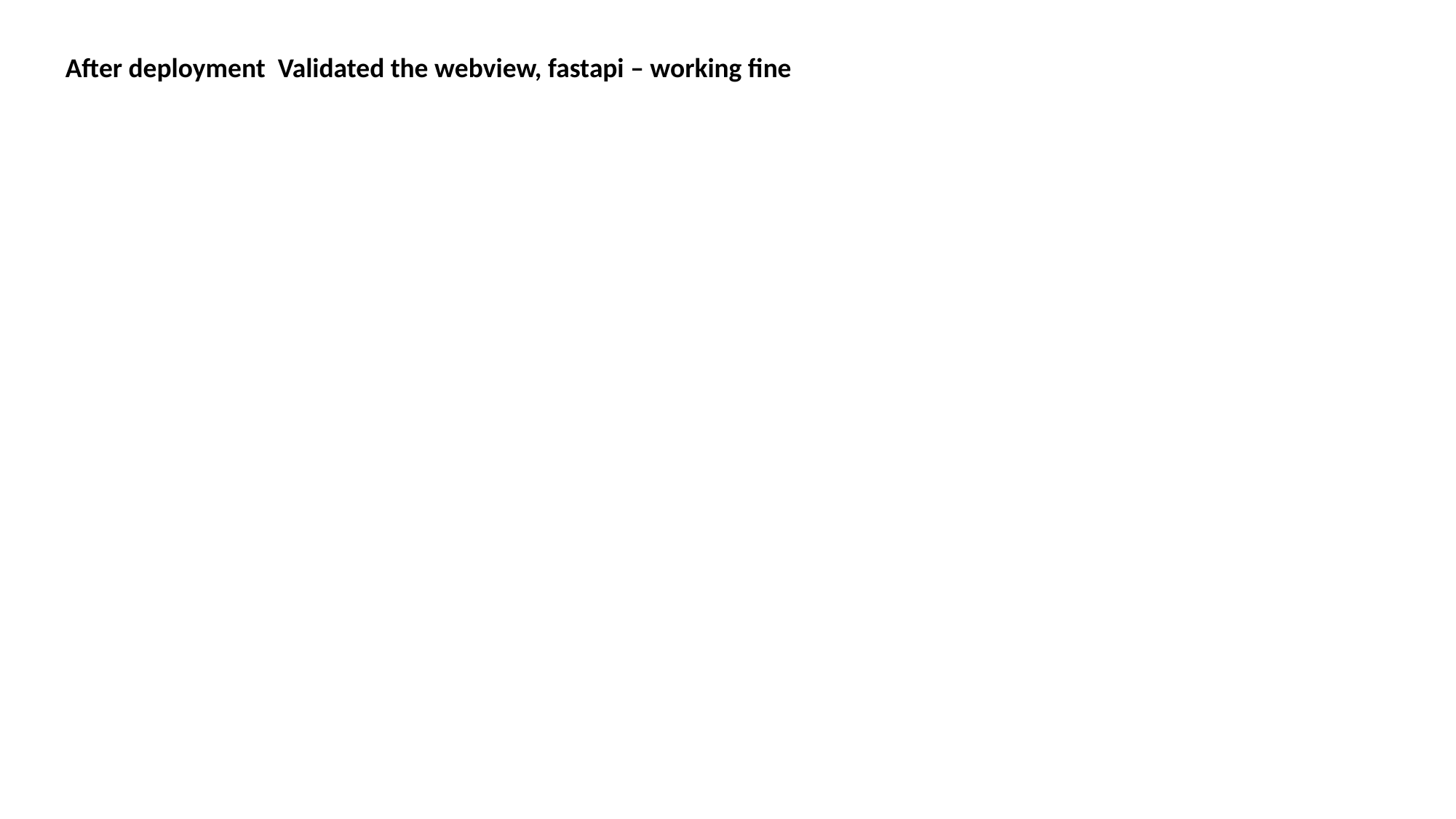

After deployment  Validated the webview, fastapi – working fine